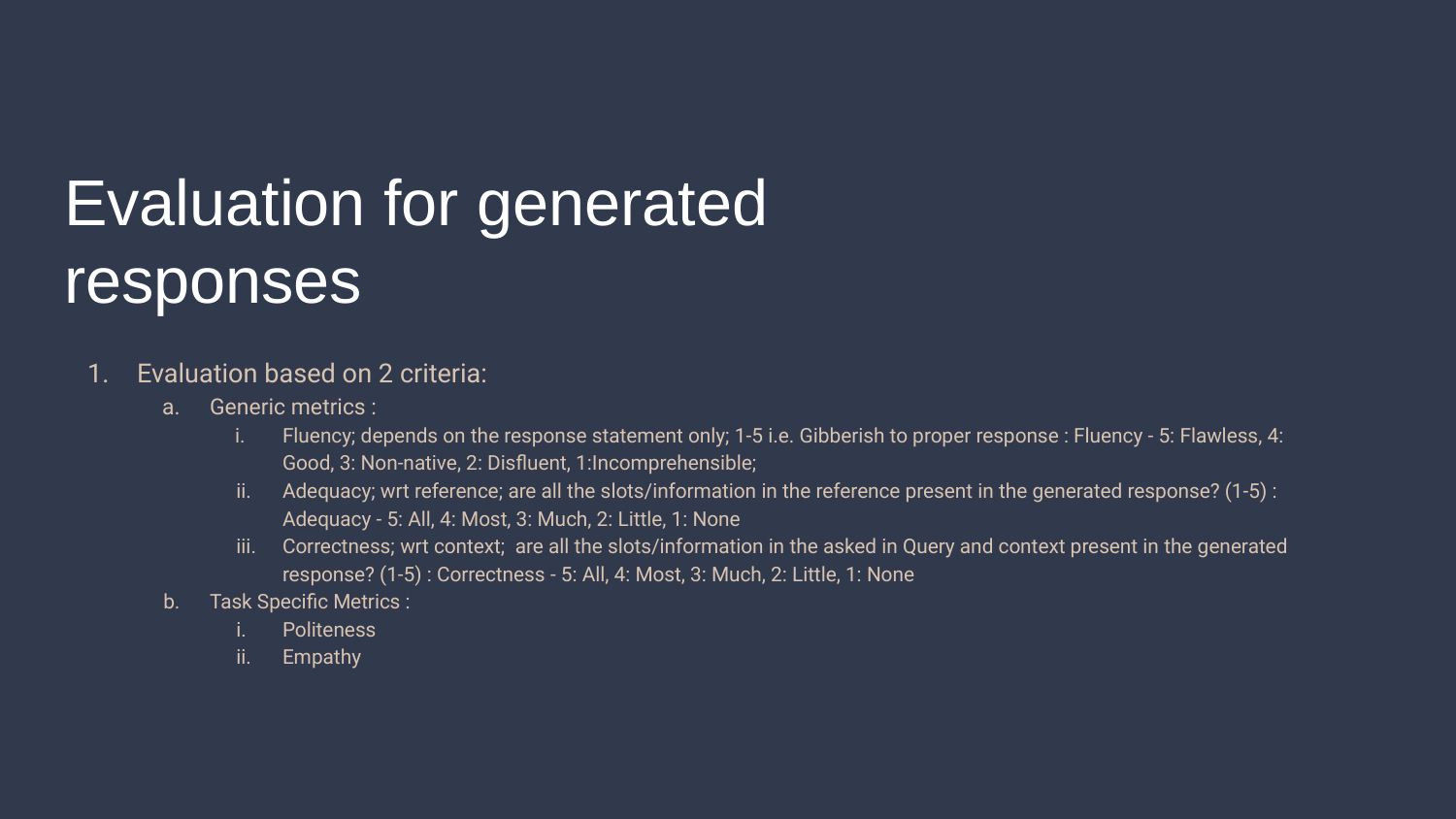

# Evaluation for generated responses
Evaluation based on 2 criteria:
Generic metrics :
Fluency; depends on the response statement only; 1-5 i.e. Gibberish to proper response : Fluency - 5: Flawless, 4: Good, 3: Non-native, 2: Disfluent, 1:Incomprehensible;
Adequacy; wrt reference; are all the slots/information in the reference present in the generated response? (1-5) : Adequacy - 5: All, 4: Most, 3: Much, 2: Little, 1: None
Correctness; wrt context;  are all the slots/information in the asked in Query and context present in the generated response? (1-5) : Correctness - 5: All, 4: Most, 3: Much, 2: Little, 1: None
Task Specific Metrics :
Politeness
Empathy